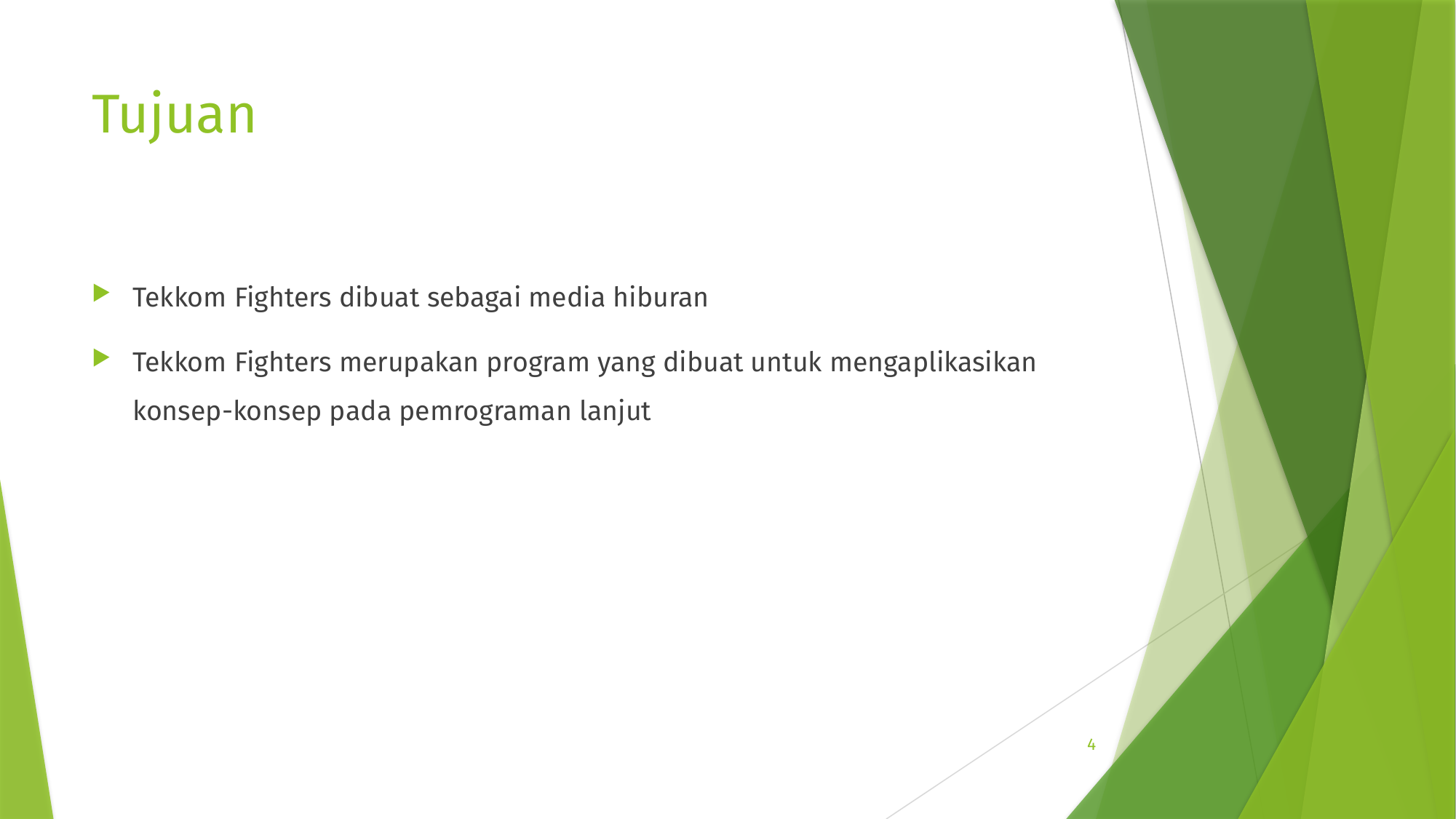

# Tujuan
Tekkom Fighters dibuat sebagai media hiburan
Tekkom Fighters merupakan program yang dibuat untuk mengaplikasikan konsep-konsep pada pemrograman lanjut

4